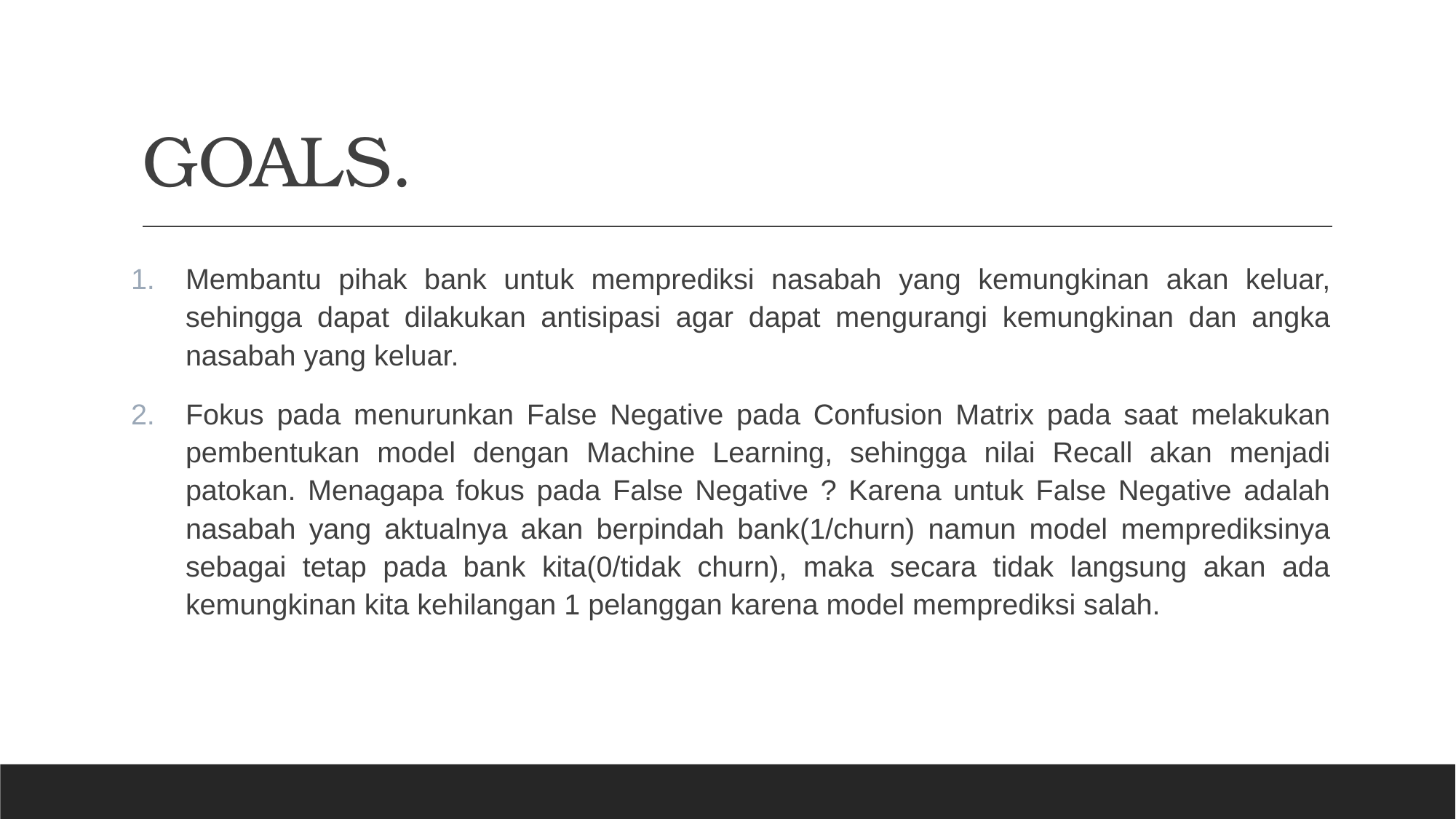

# GOALS.
Membantu pihak bank untuk memprediksi nasabah yang kemungkinan akan keluar, sehingga dapat dilakukan antisipasi agar dapat mengurangi kemungkinan dan angka nasabah yang keluar.
Fokus pada menurunkan False Negative pada Confusion Matrix pada saat melakukan pembentukan model dengan Machine Learning, sehingga nilai Recall akan menjadi patokan. Menagapa fokus pada False Negative ? Karena untuk False Negative adalah nasabah yang aktualnya akan berpindah bank(1/churn) namun model memprediksinya sebagai tetap pada bank kita(0/tidak churn), maka secara tidak langsung akan ada kemungkinan kita kehilangan 1 pelanggan karena model memprediksi salah.